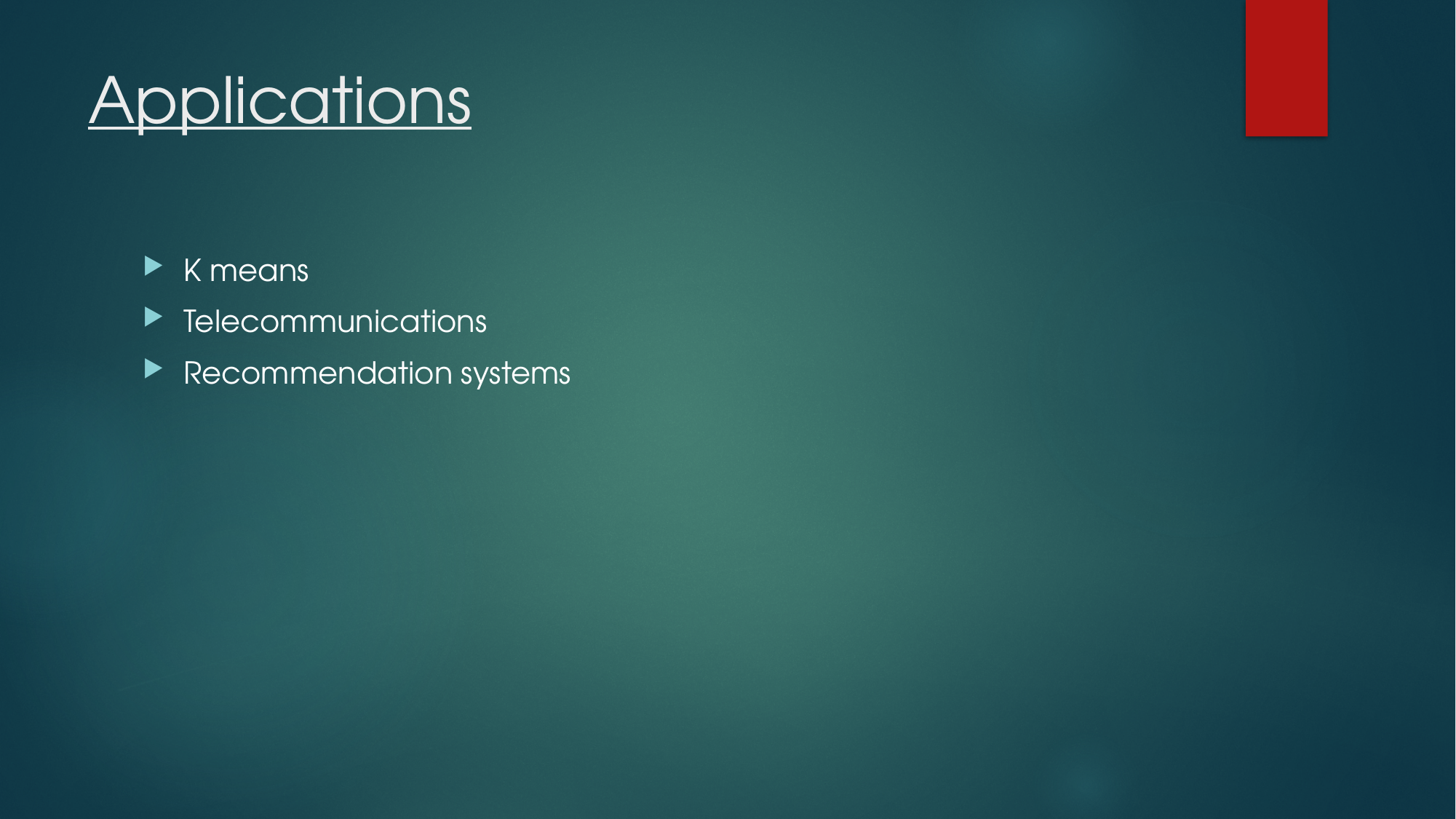

# Applications
K means
Telecommunications
Recommendation systems